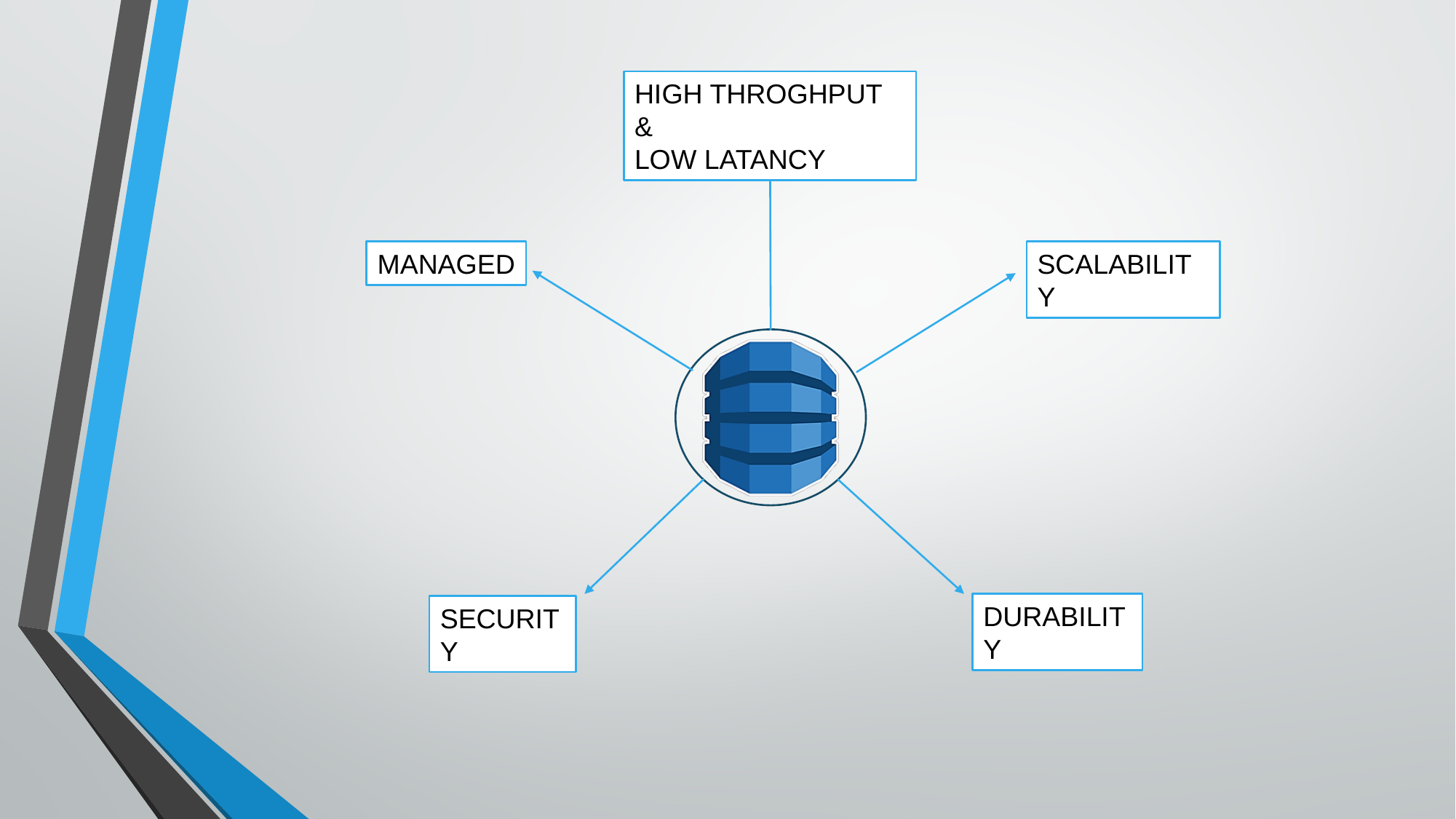

HIGH THROGHPUT  &
LOW LATANCY
MANAGED
SCALABILITY

DURABILITY
SECURITY